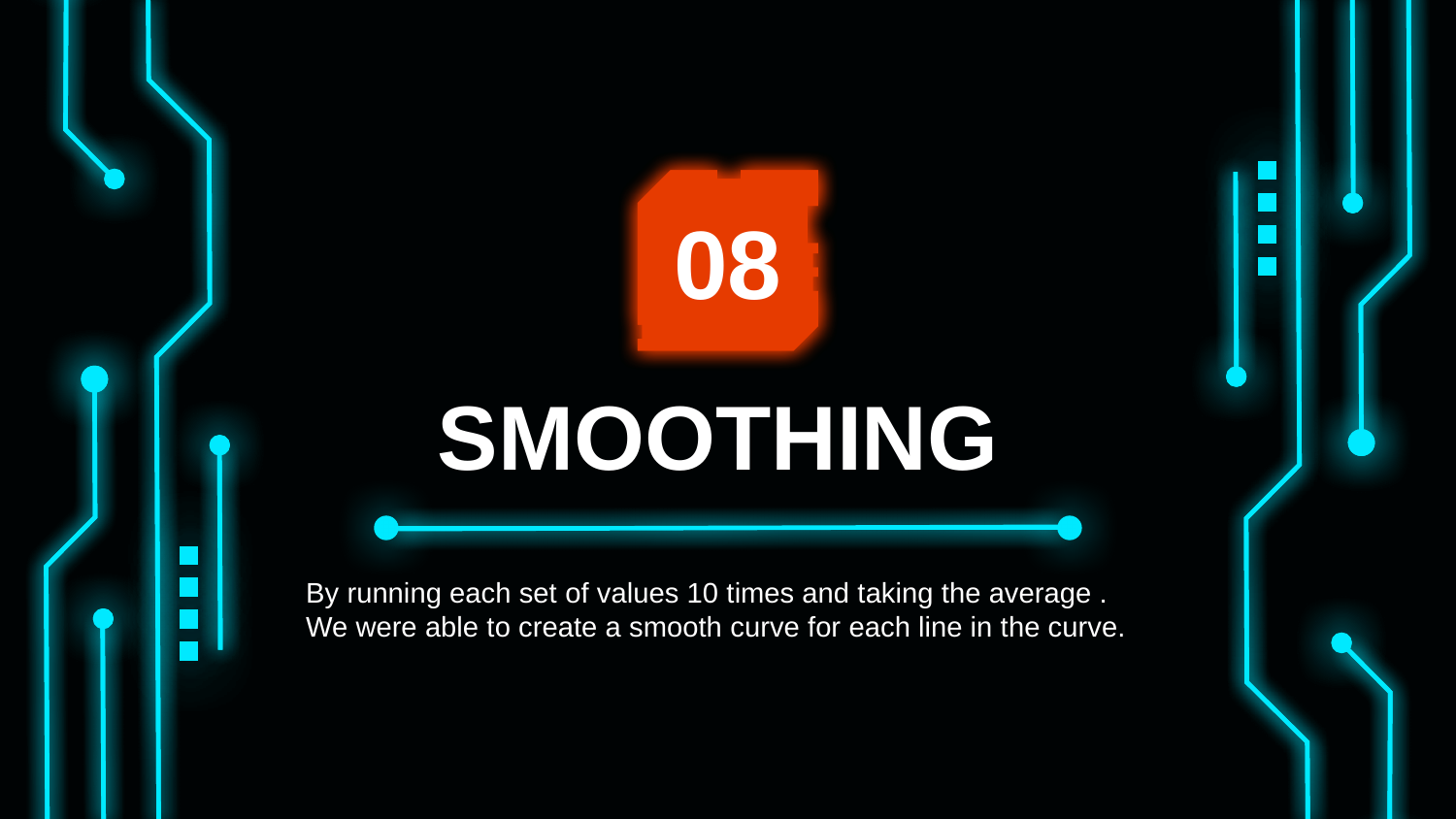

08
# SMOOTHING

By running each set of values 10 times and taking the average . We were able to create a smooth curve for each line in the curve.